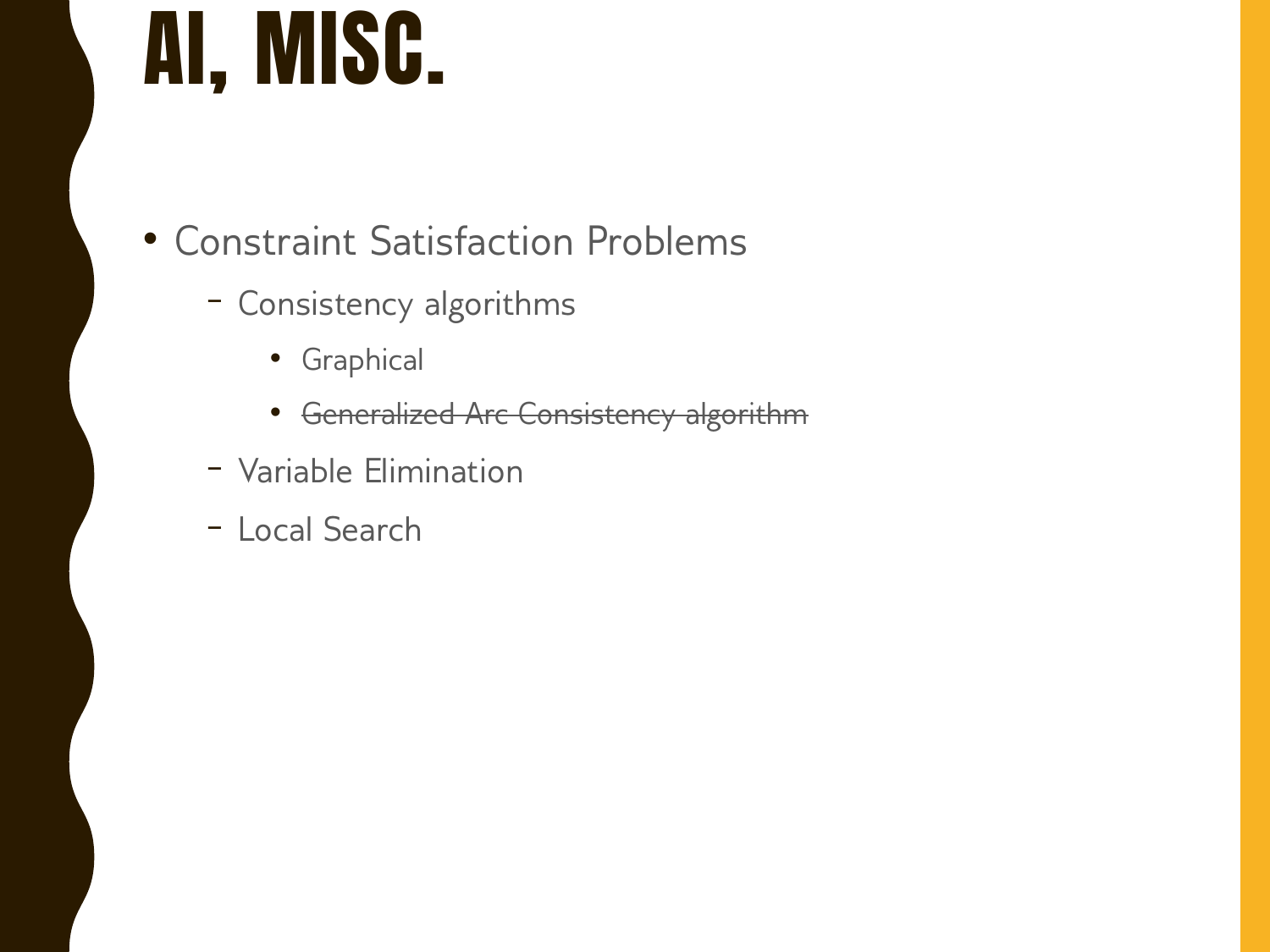

# AI, misc.
Constraint Satisfaction Problems
Consistency algorithms
Graphical
Generalized Arc Consistency algorithm
Variable Elimination
Local Search